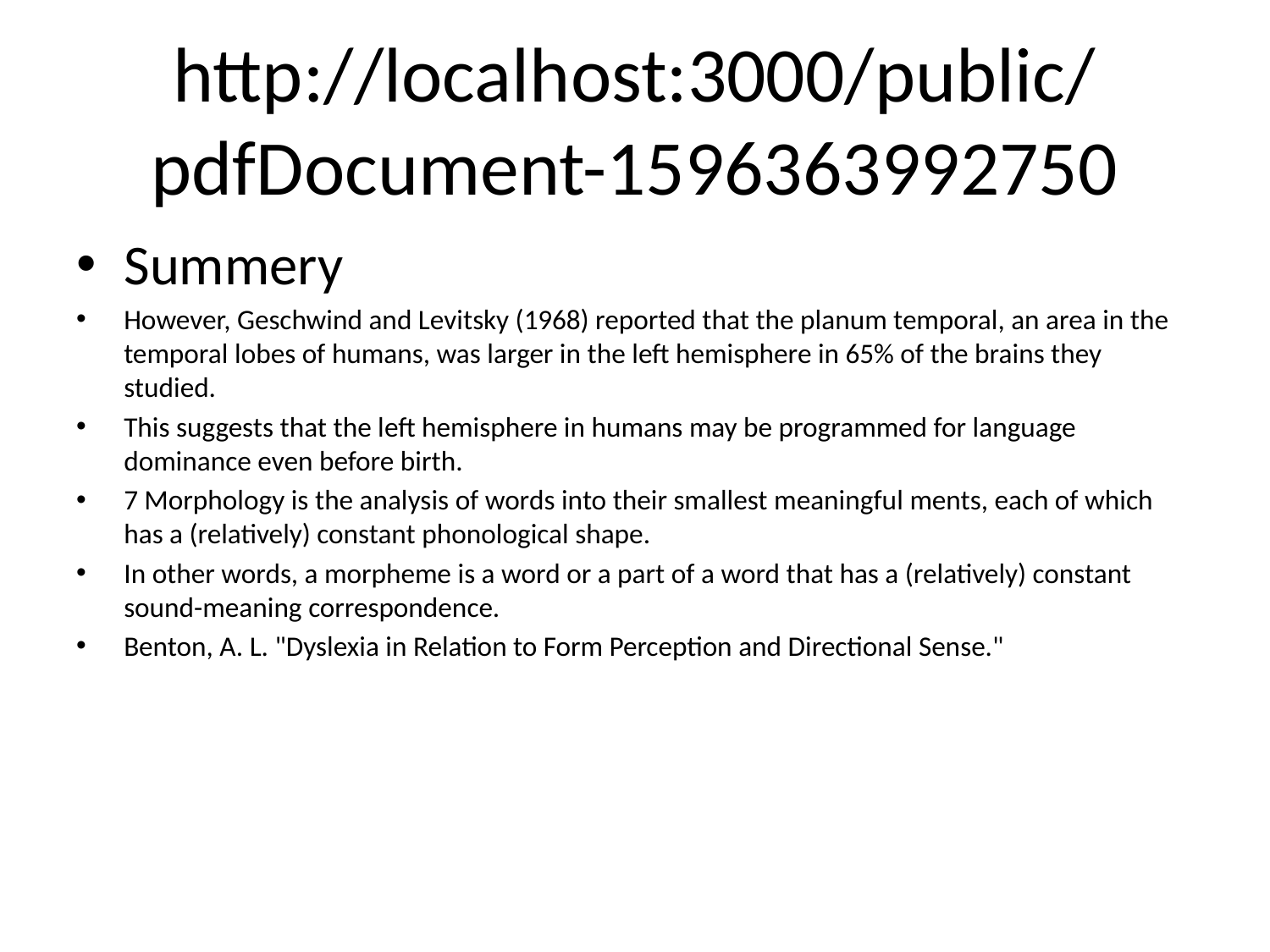

# http://localhost:3000/public/pdfDocument-1596363992750
Summery
However, Geschwind and Levitsky (1968) reported that the planum temporal, an area in the temporal lobes of humans, was larger in the left hemisphere in 65% of the brains they studied.
This suggests that the left hemisphere in humans may be programmed for language dominance even before birth.
7 Morphology is the analysis of words into their smallest meaningful ments, each of which has a (relatively) constant phonological shape.
In other words, a morpheme is a word or a part of a word that has a (relatively) constant sound-meaning correspondence.
Benton, A. L. "Dyslexia in Relation to Form Perception and Directional Sense."